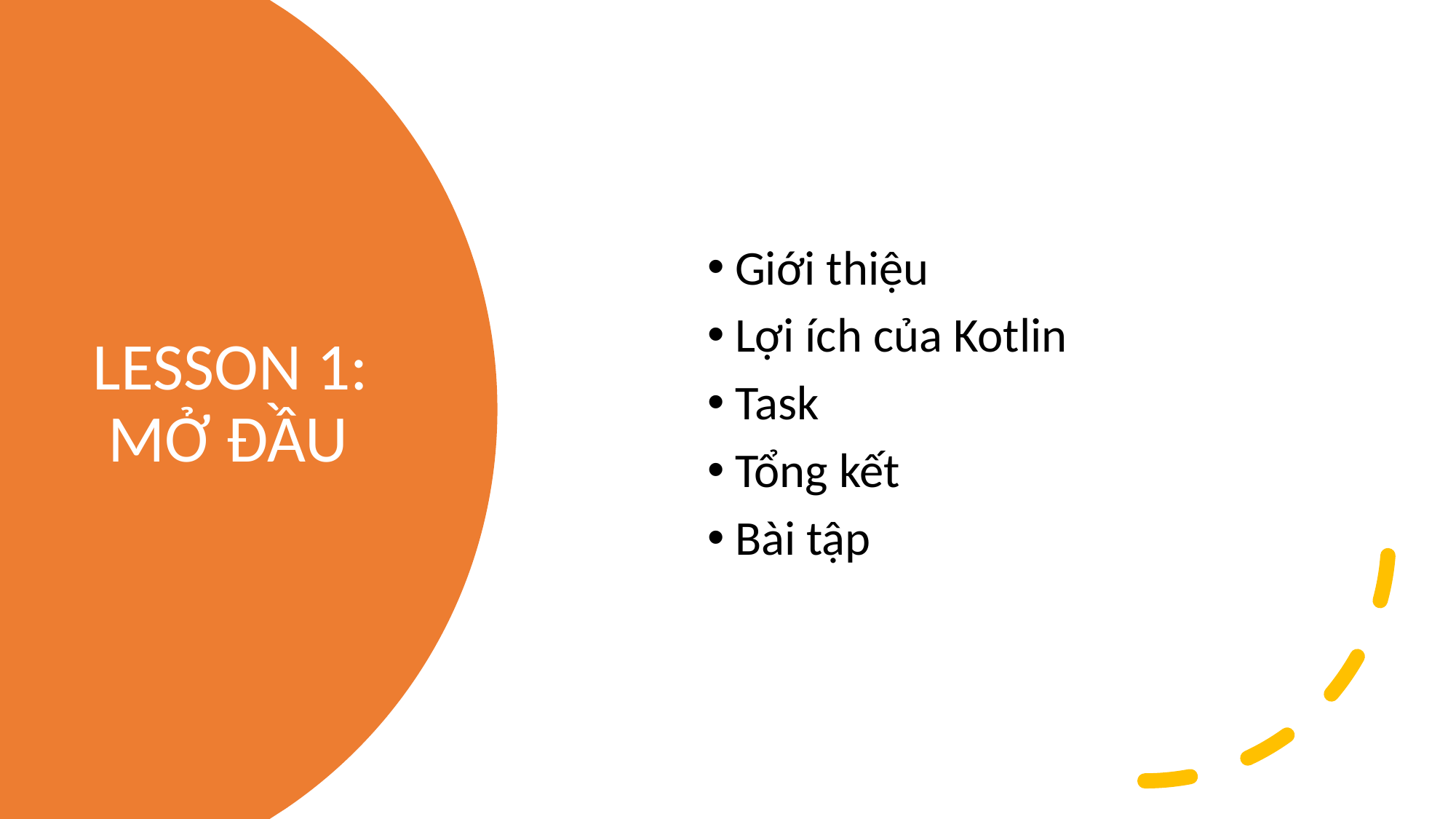

Giới thiệu
Lợi ích của Kotlin
Task
Tổng kết
Bài tập
# LESSON 1: MỞ ĐẦU